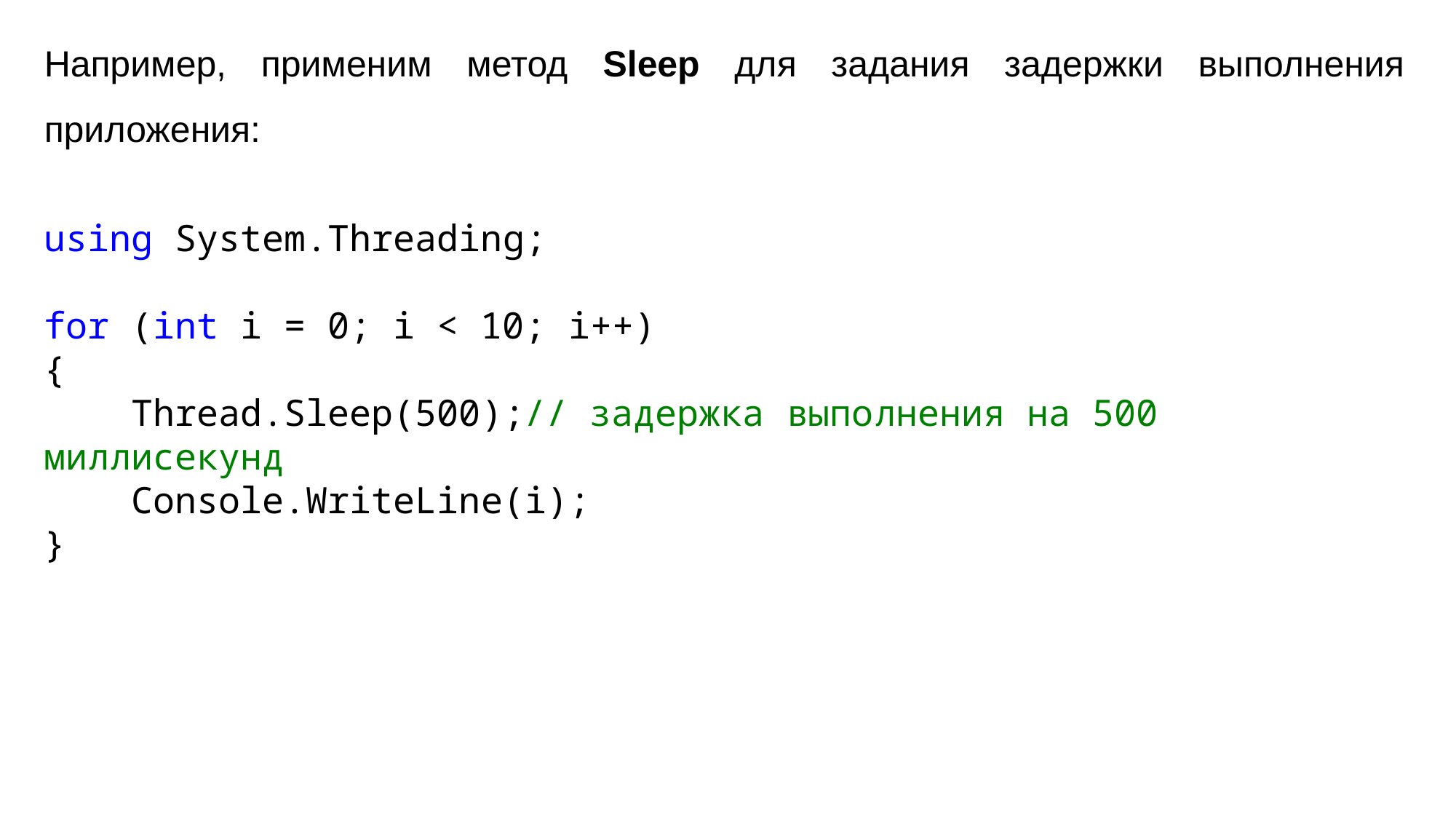

Например, применим метод Sleep для задания задержки выполнения приложения:

using System.Threading;

for (int i = 0; i < 10; i++)
{
    Thread.Sleep(500);// задержка выполнения на 500 миллисекунд
    Console.WriteLine(i);
}